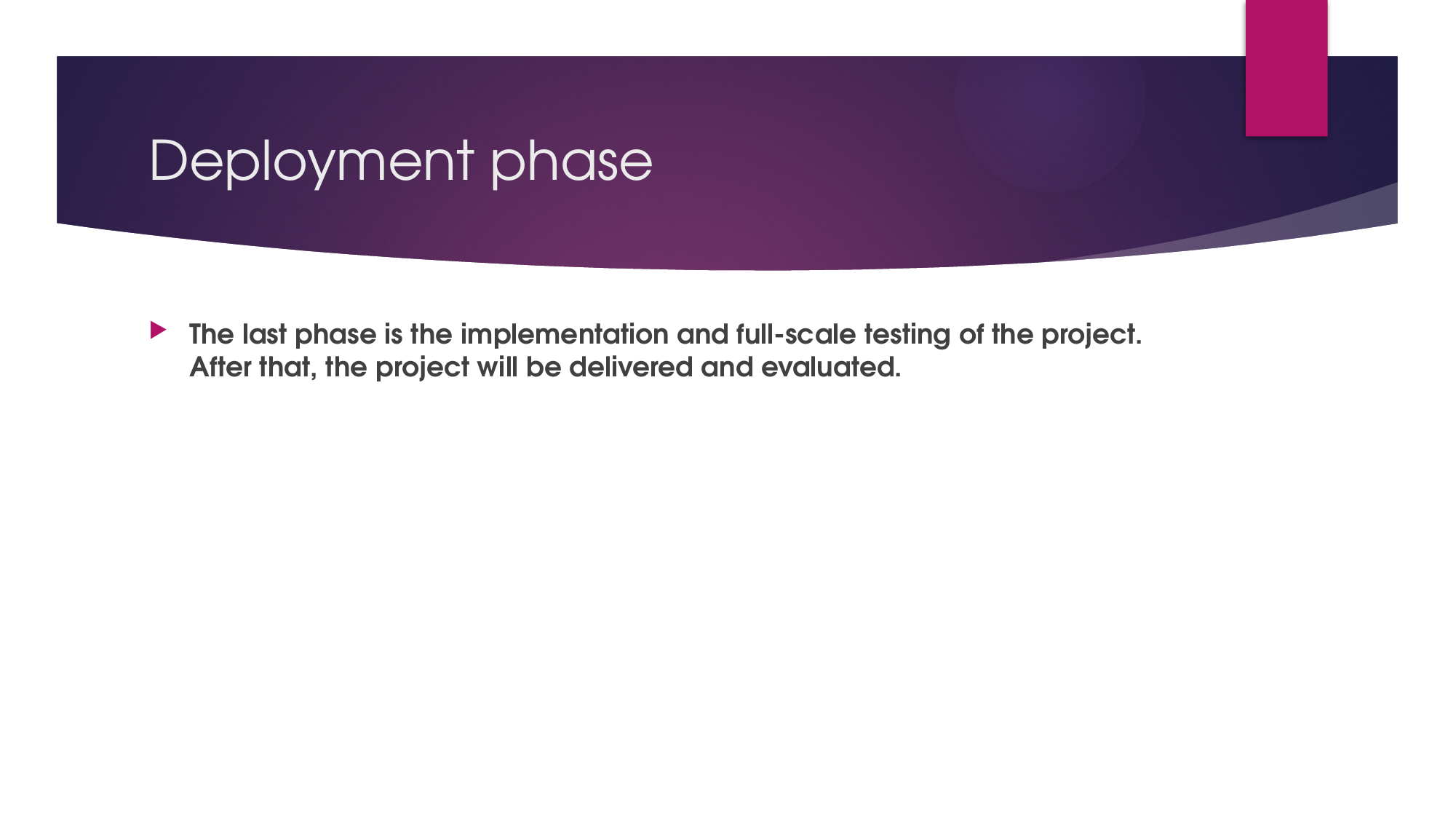

# Deployment phase
The last phase is the implementation and full-scale testing of the project. After that, the project will be delivered and evaluated.